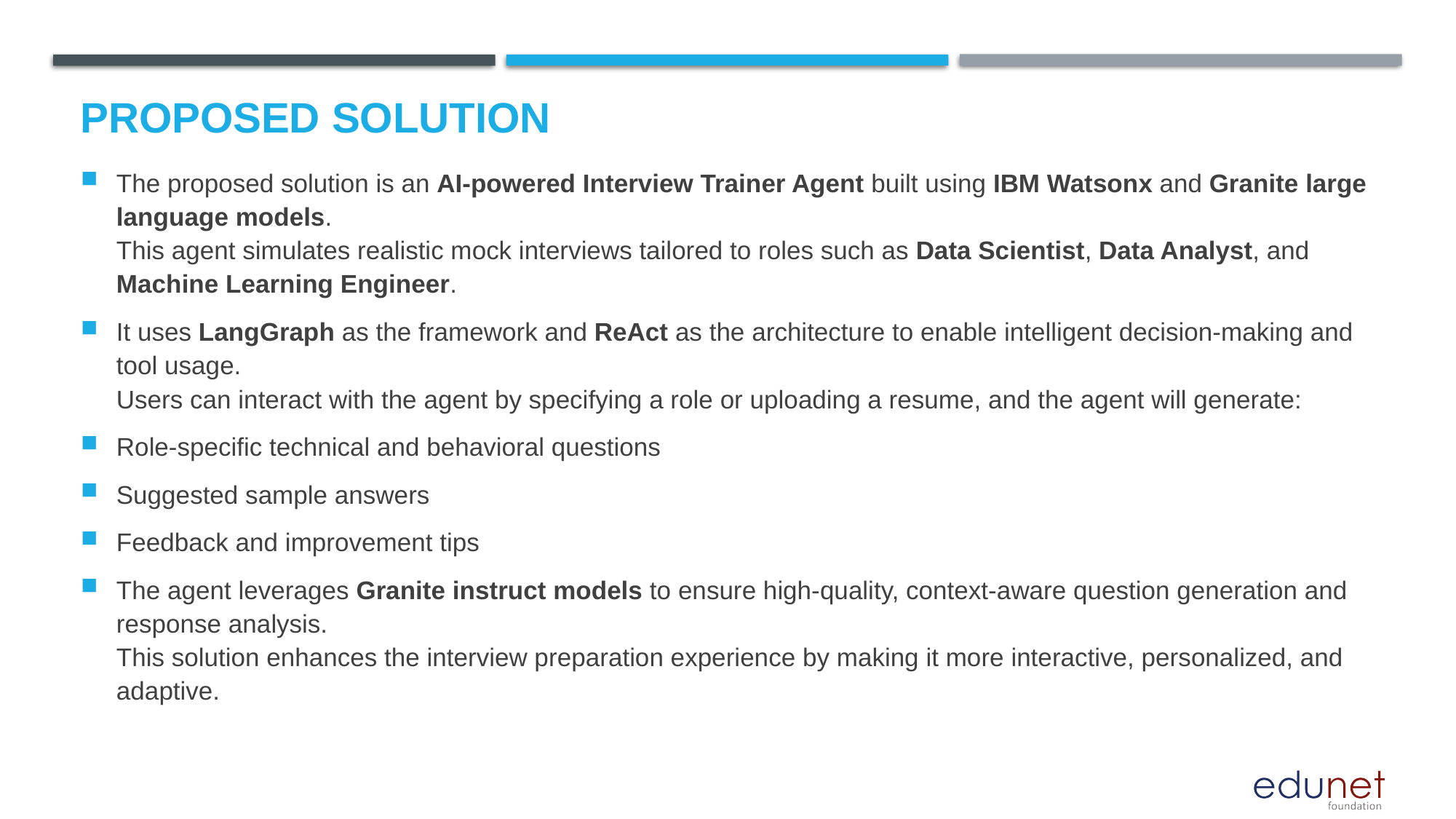

# Proposed Solution
The proposed solution is an AI-powered Interview Trainer Agent built using IBM Watsonx and Granite large language models.
This agent simulates realistic mock interviews tailored to roles such as Data Scientist, Data Analyst, and Machine Learning Engineer.
It uses LangGraph as the framework and ReAct as the architecture to enable intelligent decision-making and tool usage.
Users can interact with the agent by specifying a role or uploading a resume, and the agent will generate:
Role-specific technical and behavioral questions
Suggested sample answers
Feedback and improvement tips
The agent leverages Granite instruct models to ensure high-quality, context-aware question generation and response analysis.
This solution enhances the interview preparation experience by making it more interactive, personalized, and adaptive.